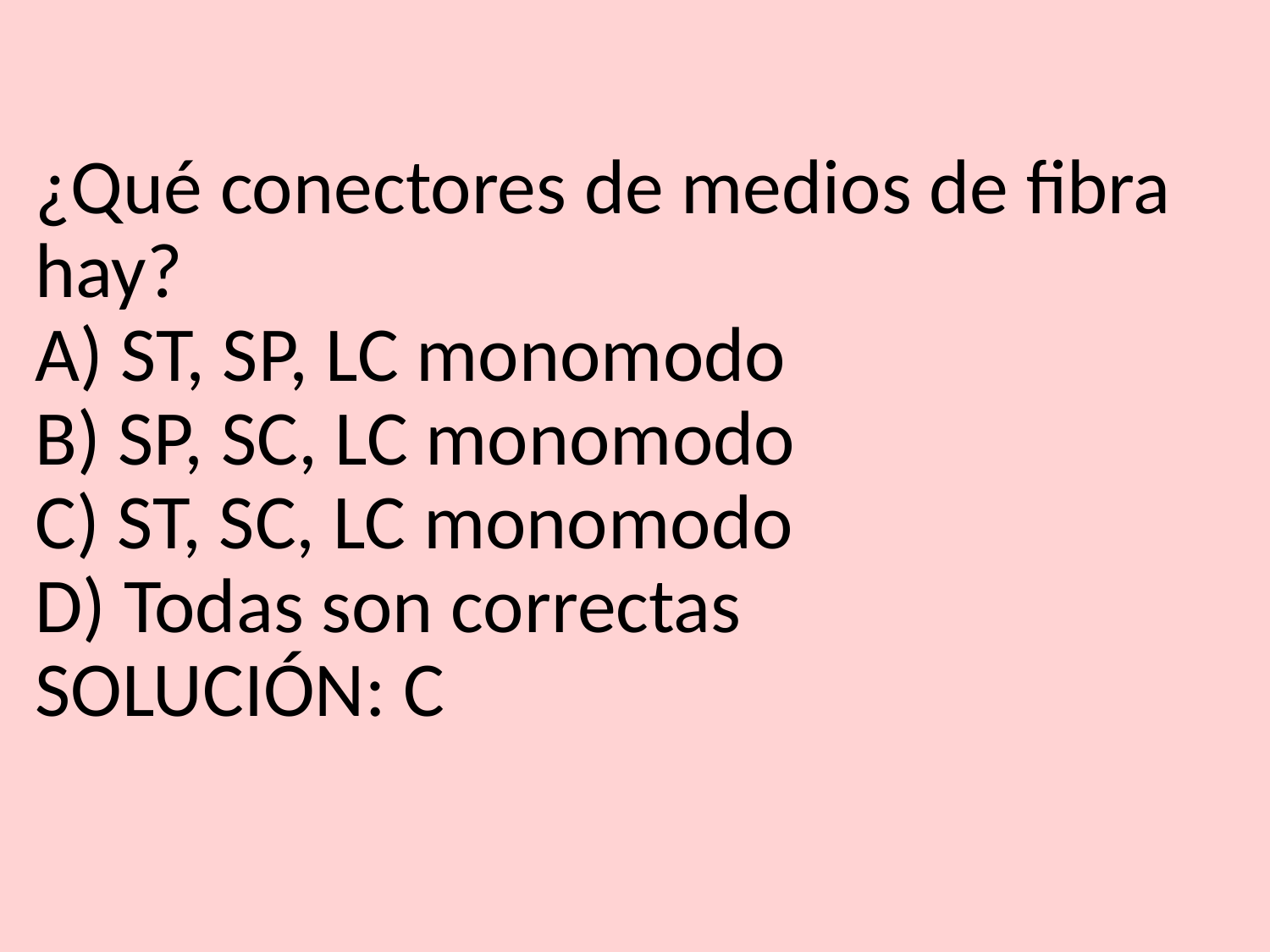

# ¿Qué conectores de medios de fibra hay? A) ST, SP, LC monomodo B) SP, SC, LC monomodo C) ST, SC, LC monomodo D) Todas son correctas SOLUCIÓN: C